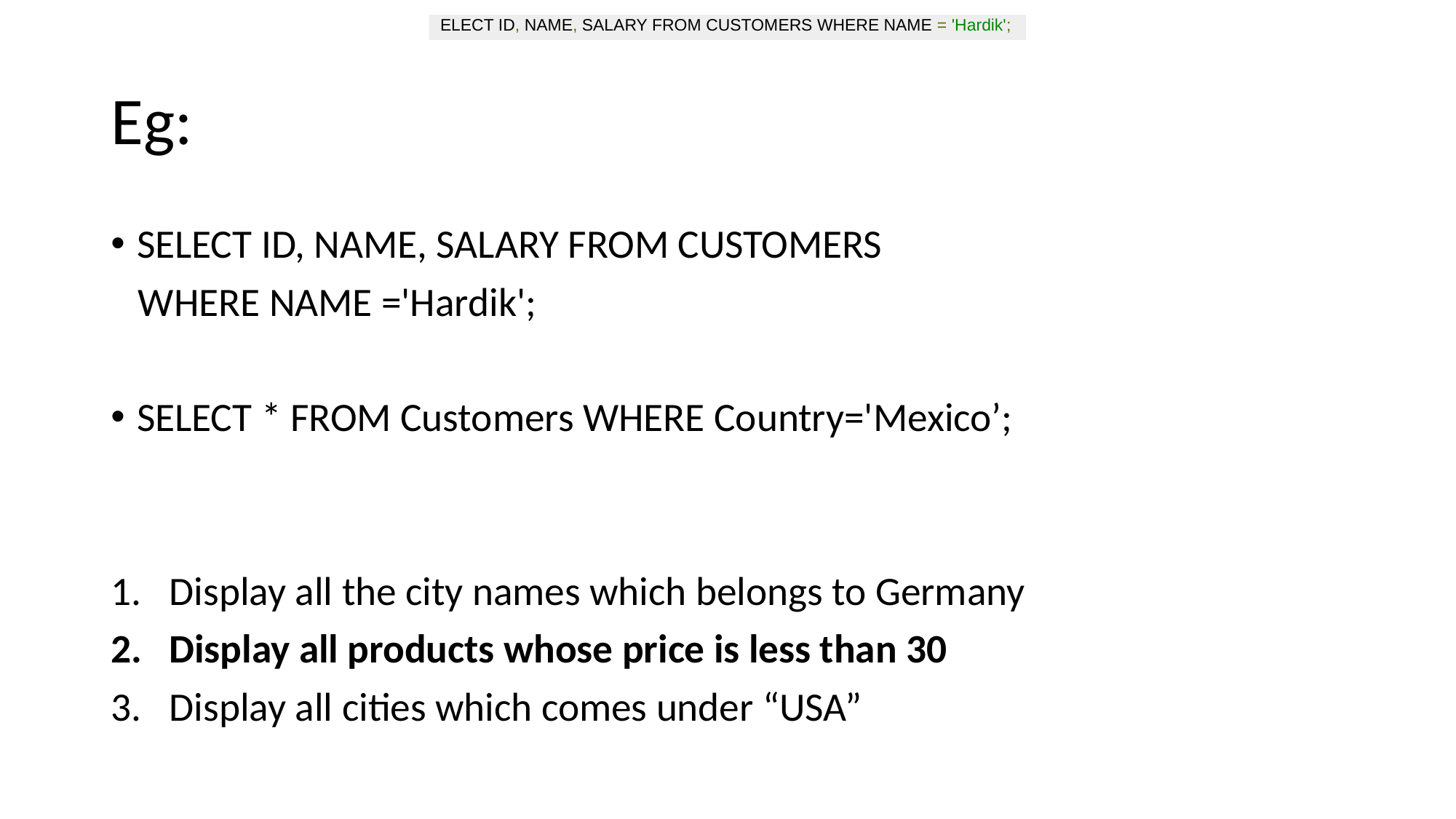

ELECT ID, NAME, SALARY FROM CUSTOMERS WHERE NAME = 'Hardik';
# Eg:
SELECT ID, NAME, SALARY FROM CUSTOMERS
   WHERE NAME ='Hardik';

SELECT * FROM Customers WHERE Country='Mexico’;

Display all the city names which belongs to Germany
Display all products whose price is less than 30
Display all cities which comes under “USA”